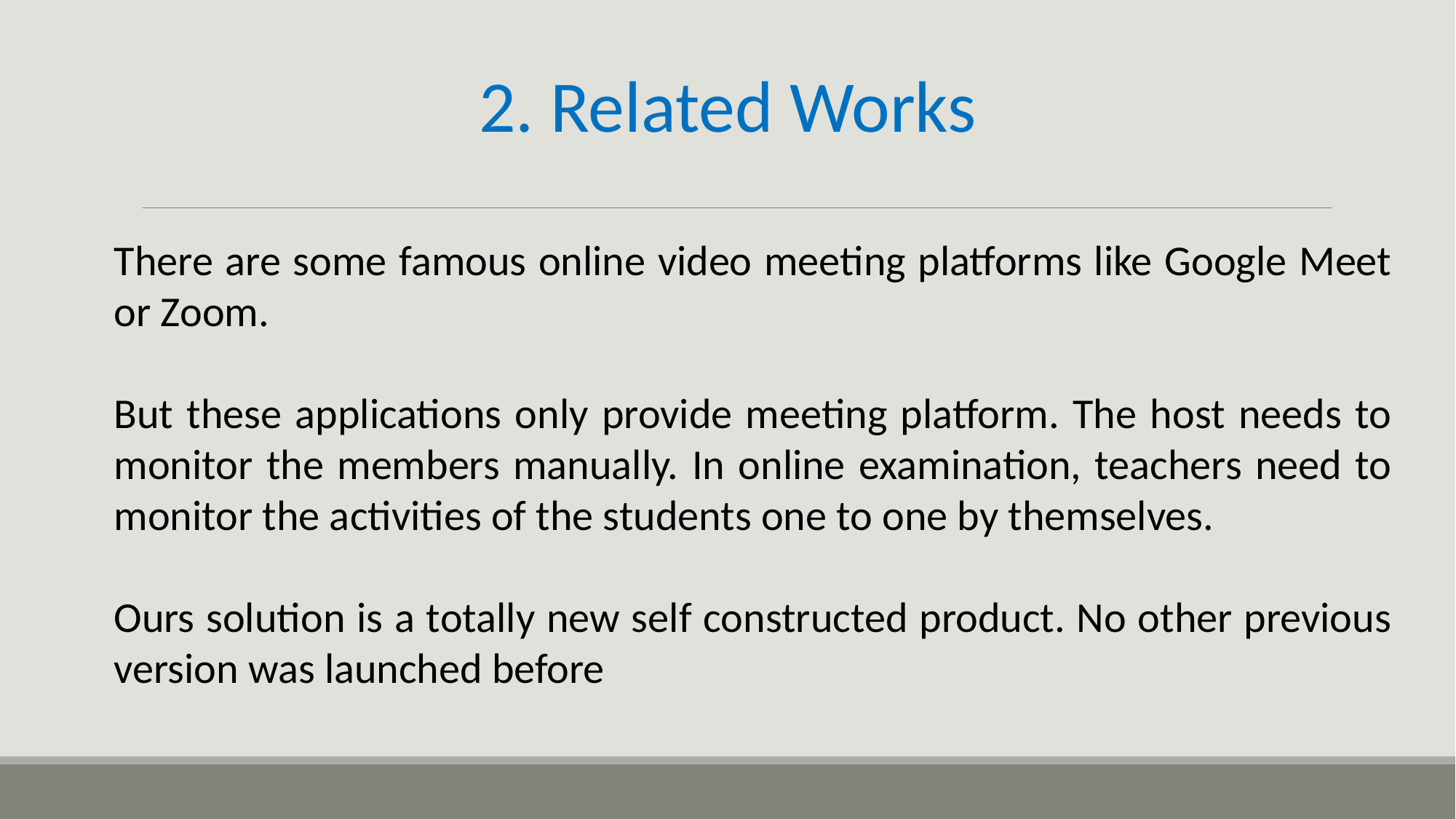

2. Related Works
There are some famous online video meeting platforms like Google Meet or Zoom.

But these applications only provide meeting platform. The host needs to monitor the members manually. In online examination, teachers need to monitor the activities of the students one to one by themselves.

Ours solution is a totally new self constructed product. No other previous version was launched before